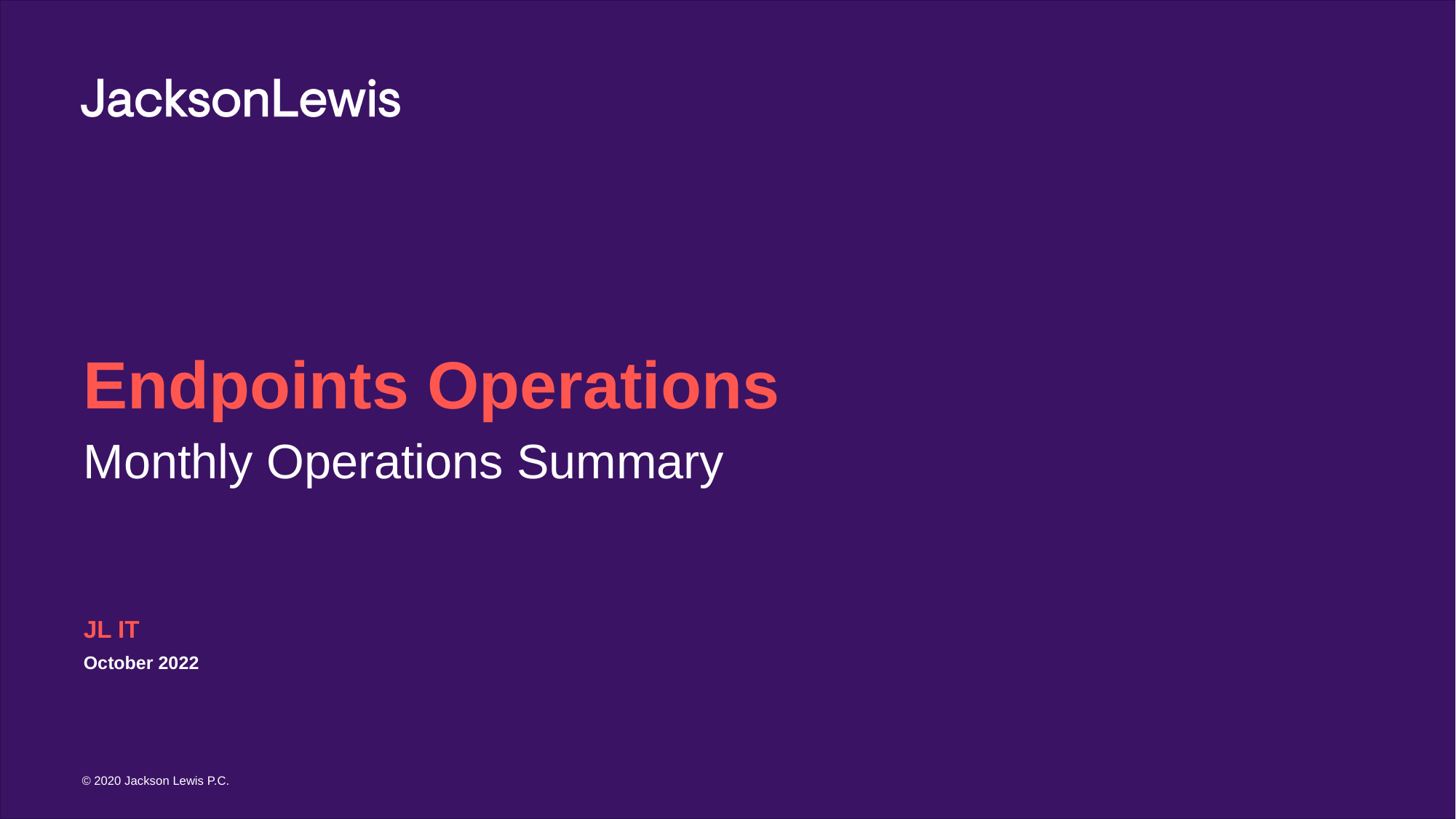

# Endpoints Operations
Monthly Operations Summary
JL IT
October 2022